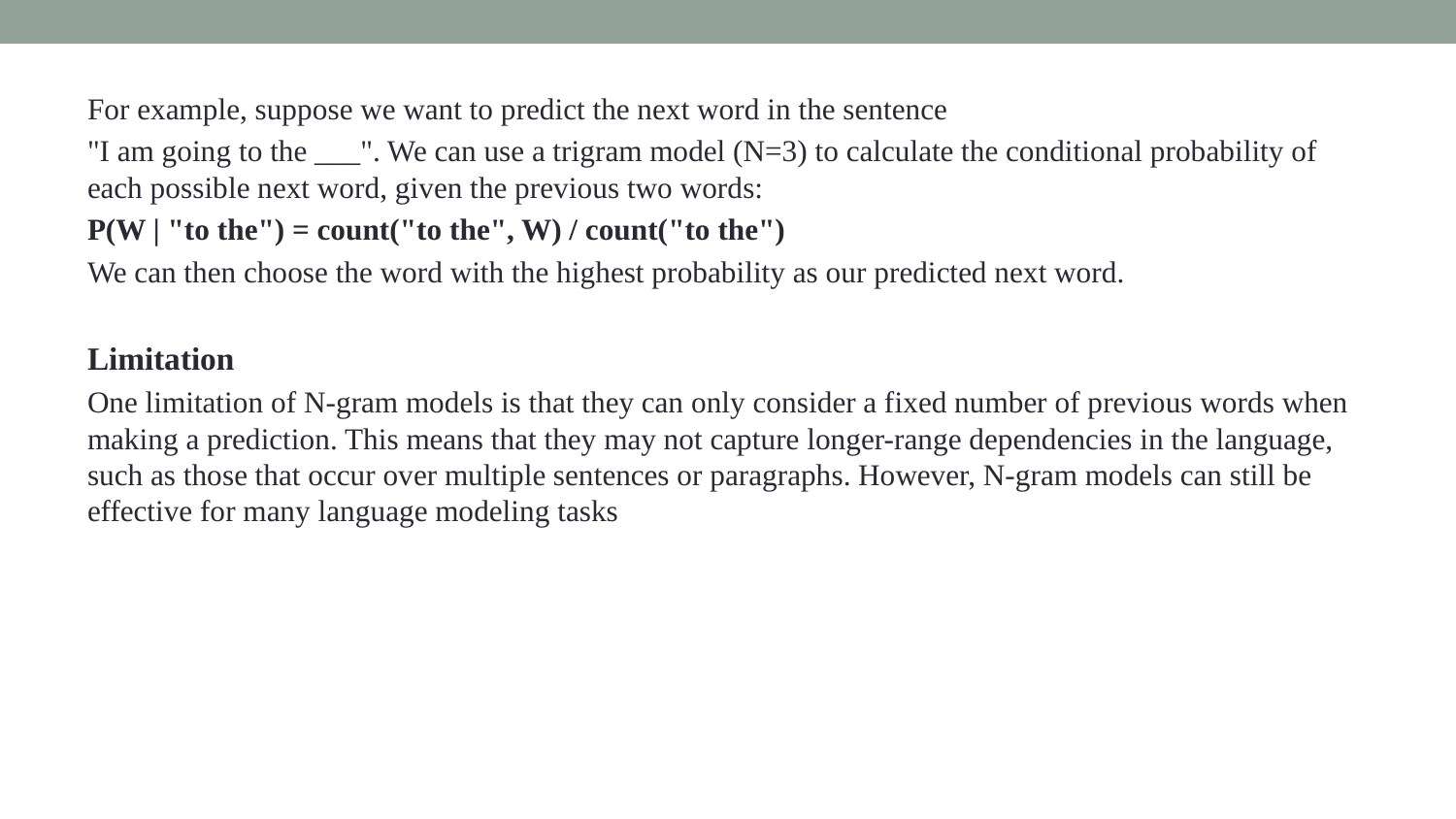

For example, suppose we want to predict the next word in the sentence
"I am going to the ___". We can use a trigram model (N=3) to calculate the conditional probability of each possible next word, given the previous two words:
P(W | "to the") = count("to the", W) / count("to the")
We can then choose the word with the highest probability as our predicted next word.

Limitation
One limitation of N-gram models is that they can only consider a fixed number of previous words when making a prediction. This means that they may not capture longer-range dependencies in the language, such as those that occur over multiple sentences or paragraphs. However, N-gram models can still be effective for many language modeling tasks